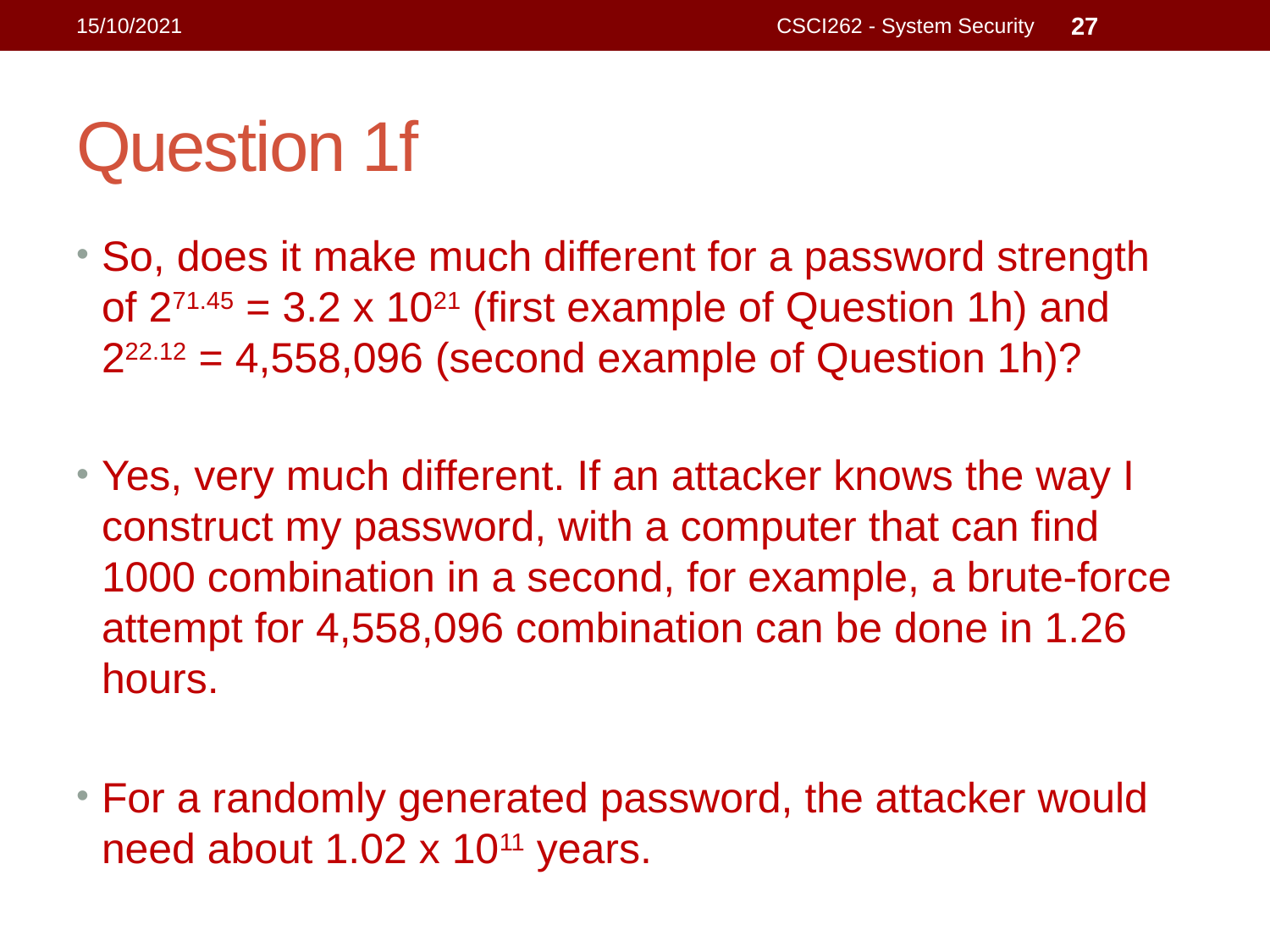

15/10/2021
CSCI262 - System Security
27
# Question 1f
So, does it make much different for a password strength of 271.45 = 3.2 x 1021 (first example of Question 1h) and 222.12 = 4,558,096 (second example of Question 1h)?

Yes, very much different. If an attacker knows the way I construct my password, with a computer that can find 1000 combination in a second, for example, a brute-force attempt for 4,558,096 combination can be done in 1.26 hours.

For a randomly generated password, the attacker would need about 1.02 x 1011 years.